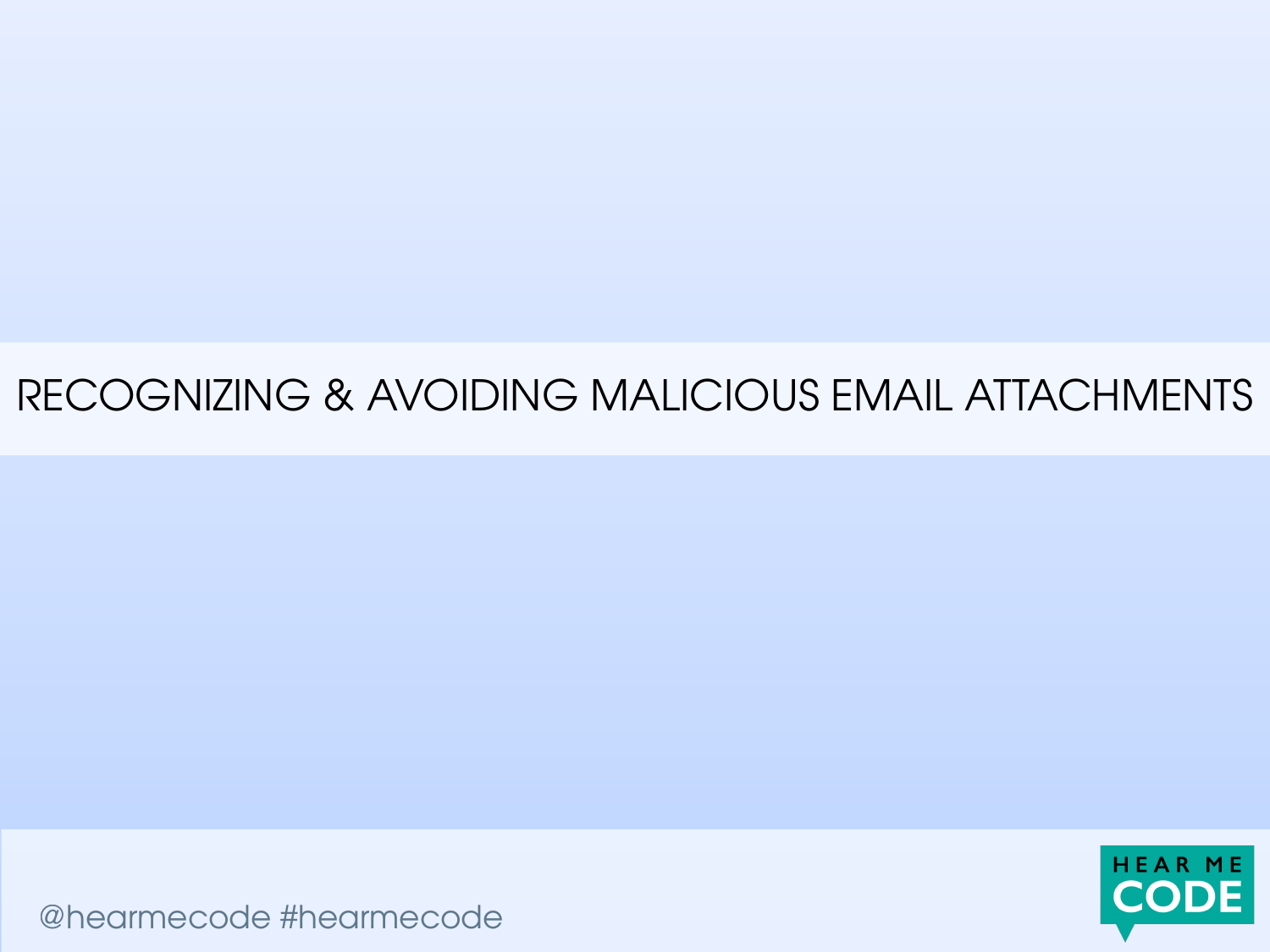

recognizing & avoiding malicious email attachments
38